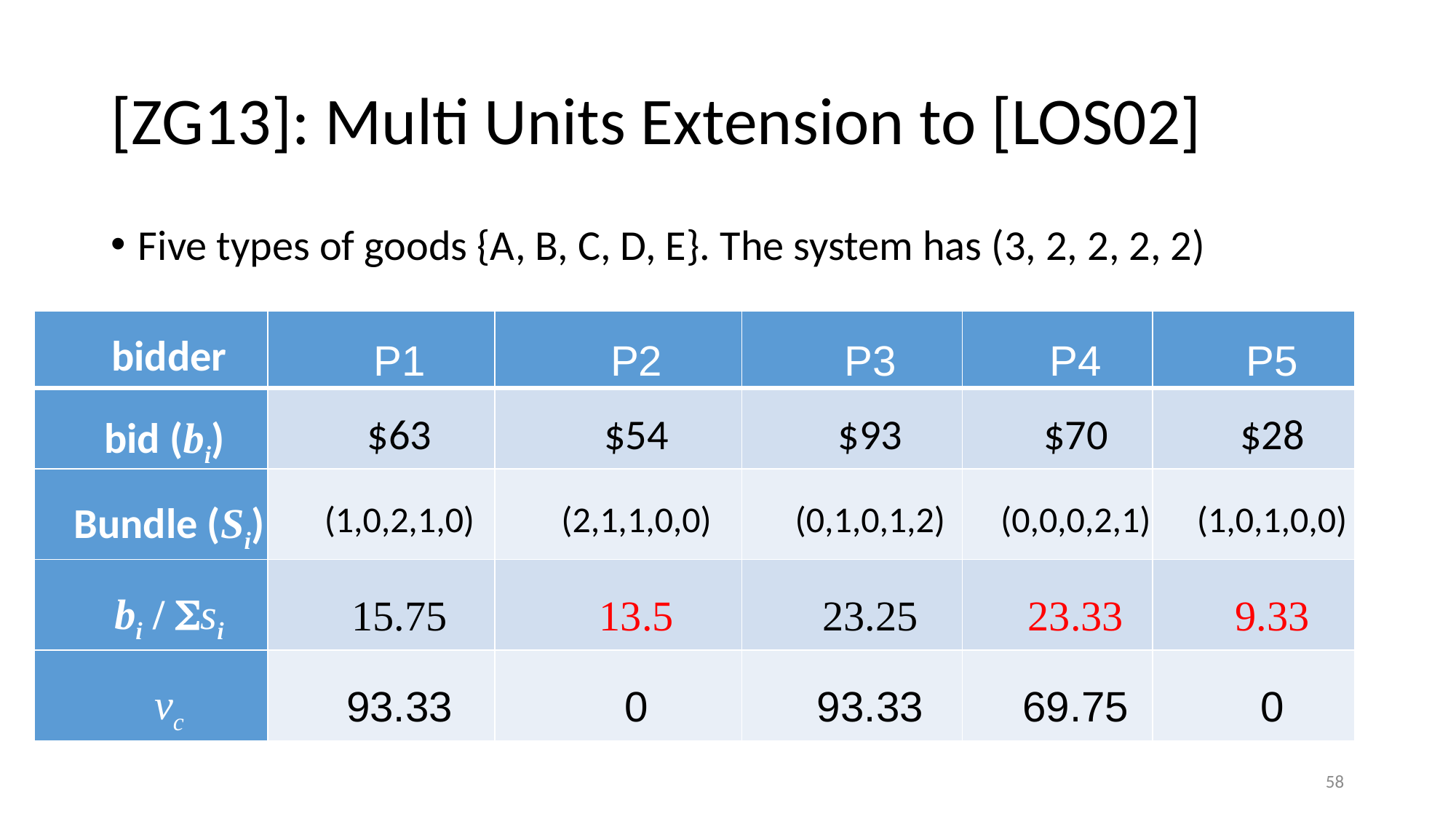

# [ZG13]: Multi Units Extension to [LOS02]
Five types of goods {A, B, C, D, E}. The system has (3, 2, 2, 2, 2)
| bidder | P1 | P2 | P3 | P4 | P5 |
| --- | --- | --- | --- | --- | --- |
| bid (bi) | $63 | $54 | $93 | $70 | $28 |
| Bundle (Si) | (1,0,2,1,0) | (2,1,1,0,0) | (0,1,0,1,2) | (0,0,0,2,1) | (1,0,1,0,0) |
| bi / Σsi | 15.75 | 13.5 | 23.25 | 23.33 | 9.33 |
| vc | 93.33 | 0 | 93.33 | 69.75 | 0 |
58